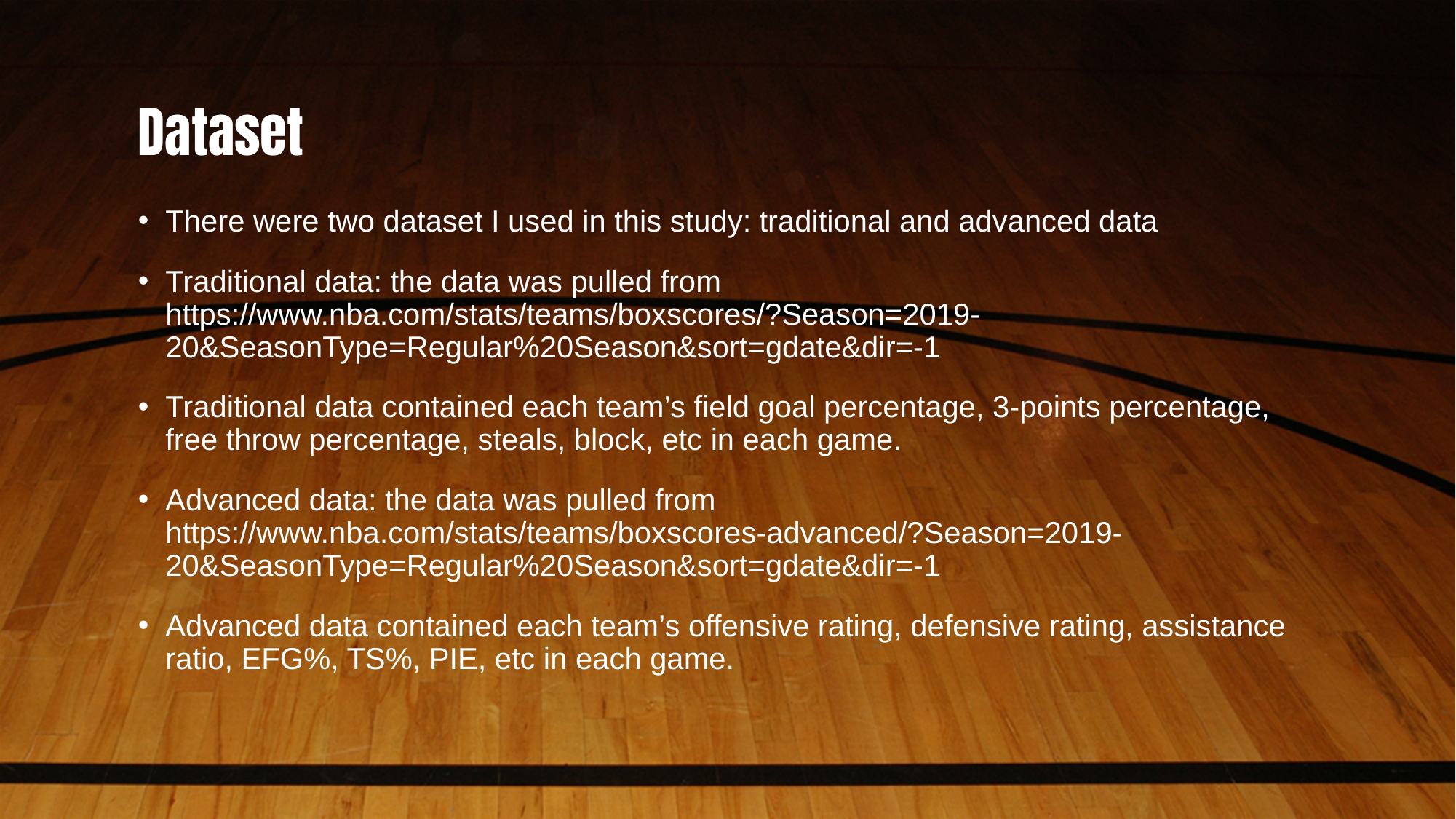

# Dataset
There were two dataset I used in this study: traditional and advanced data
Traditional data: the data was pulled from https://www.nba.com/stats/teams/boxscores/?Season=2019-20&SeasonType=Regular%20Season&sort=gdate&dir=-1
Traditional data contained each team’s field goal percentage, 3-points percentage, free throw percentage, steals, block, etc in each game.
Advanced data: the data was pulled from                      https://www.nba.com/stats/teams/boxscores-advanced/?Season=2019-20&SeasonType=Regular%20Season&sort=gdate&dir=-1
Advanced data contained each team’s offensive rating, defensive rating, assistance ratio, EFG%, TS%, PIE, etc in each game.